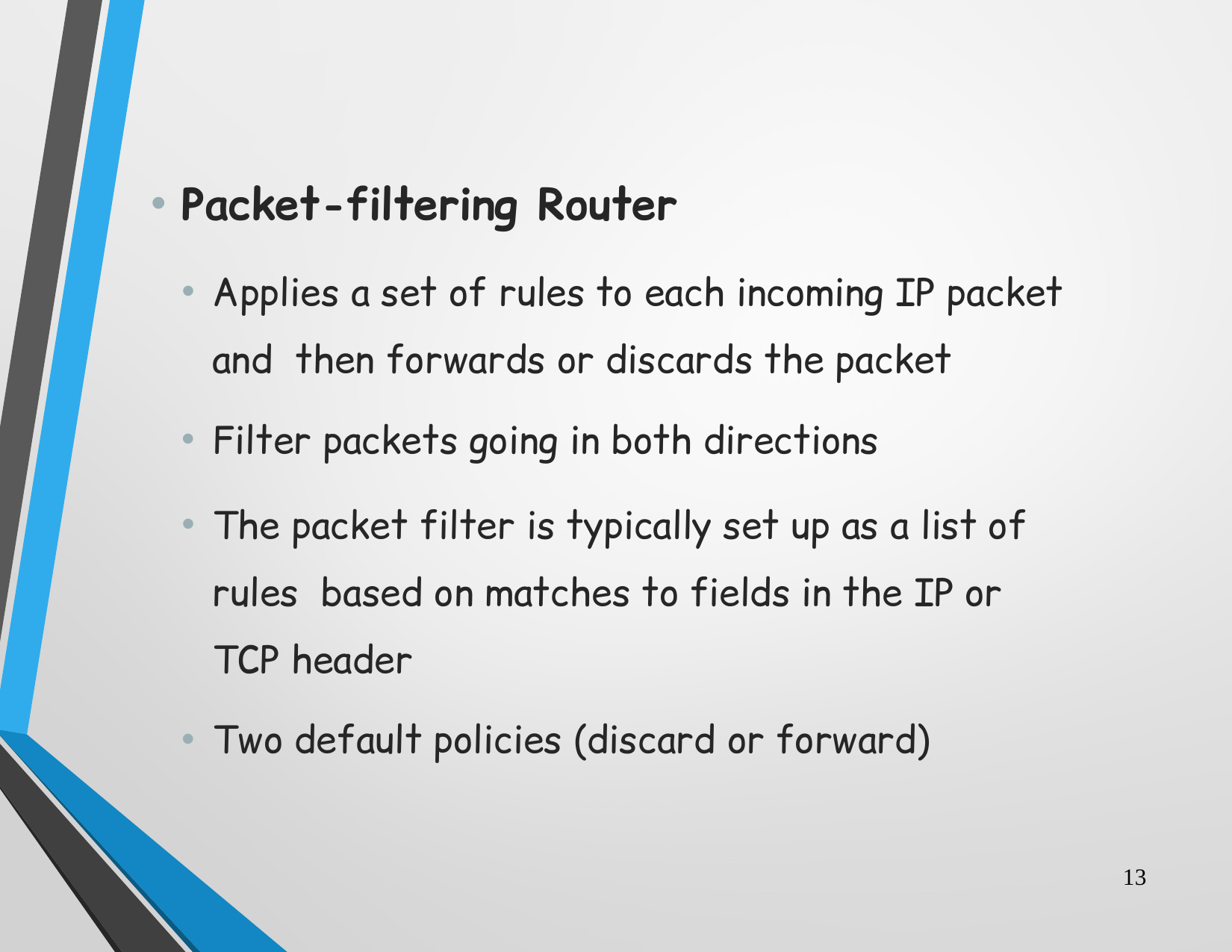

Packet-filtering Router
Applies a set of rules to each incoming IP packet and  then forwards or discards the packet
Filter packets going in both directions
The packet filter is typically set up as a list of rules  based on matches to fields in the IP or TCP header
Two default policies (discard or forward)
13